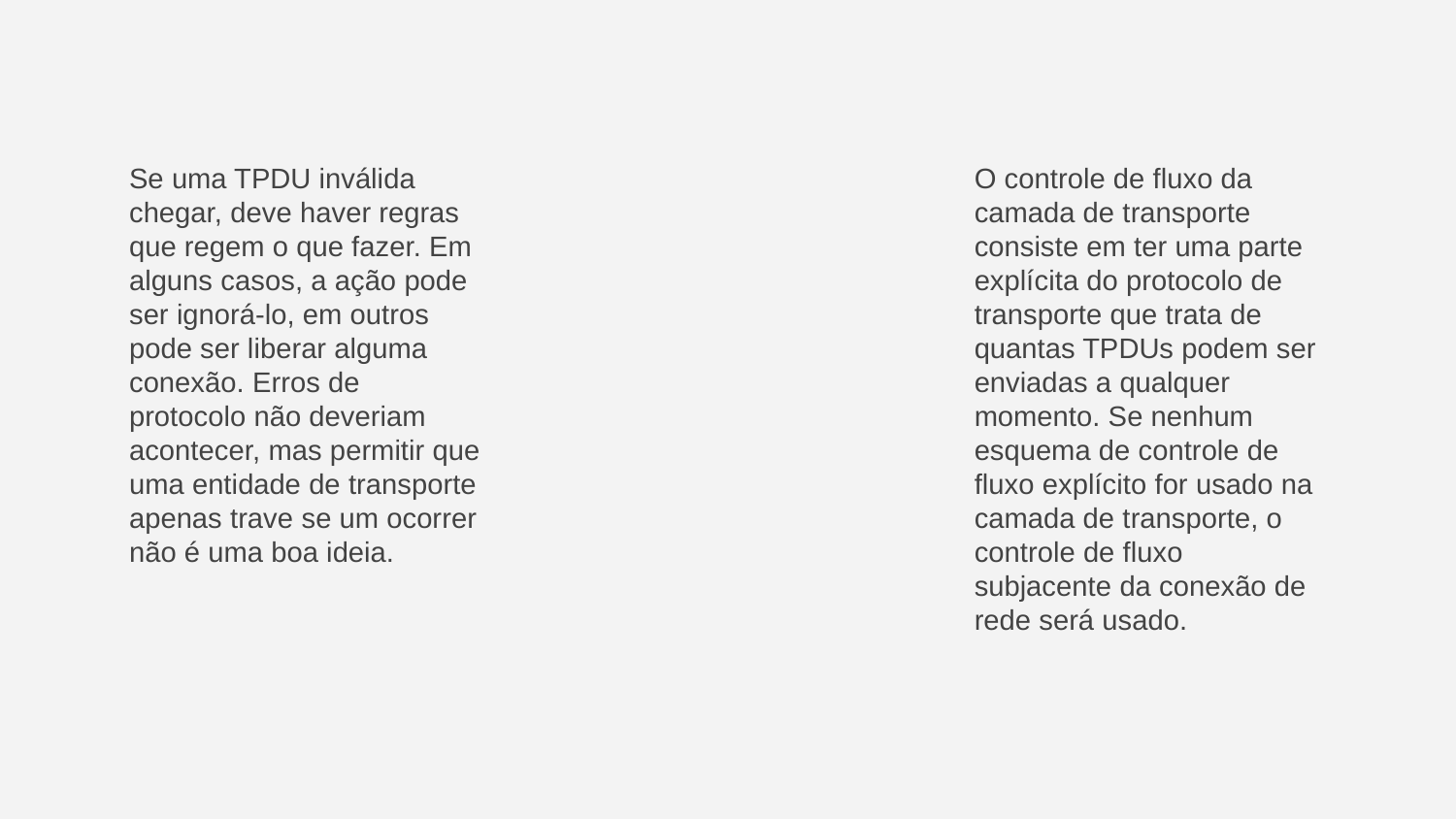

#
Se uma TPDU inválida chegar, deve haver regras que regem o que fazer. Em alguns casos, a ação pode ser ignorá-lo, em outros pode ser liberar alguma conexão. Erros de protocolo não deveriam acontecer, mas permitir que uma entidade de transporte apenas trave se um ocorrer não é uma boa ideia.
O controle de fluxo da camada de transporte consiste em ter uma parte explícita do protocolo de transporte que trata de quantas TPDUs podem ser enviadas a qualquer momento. Se nenhum esquema de controle de fluxo explícito for usado na camada de transporte, o controle de fluxo subjacente da conexão de rede será usado.